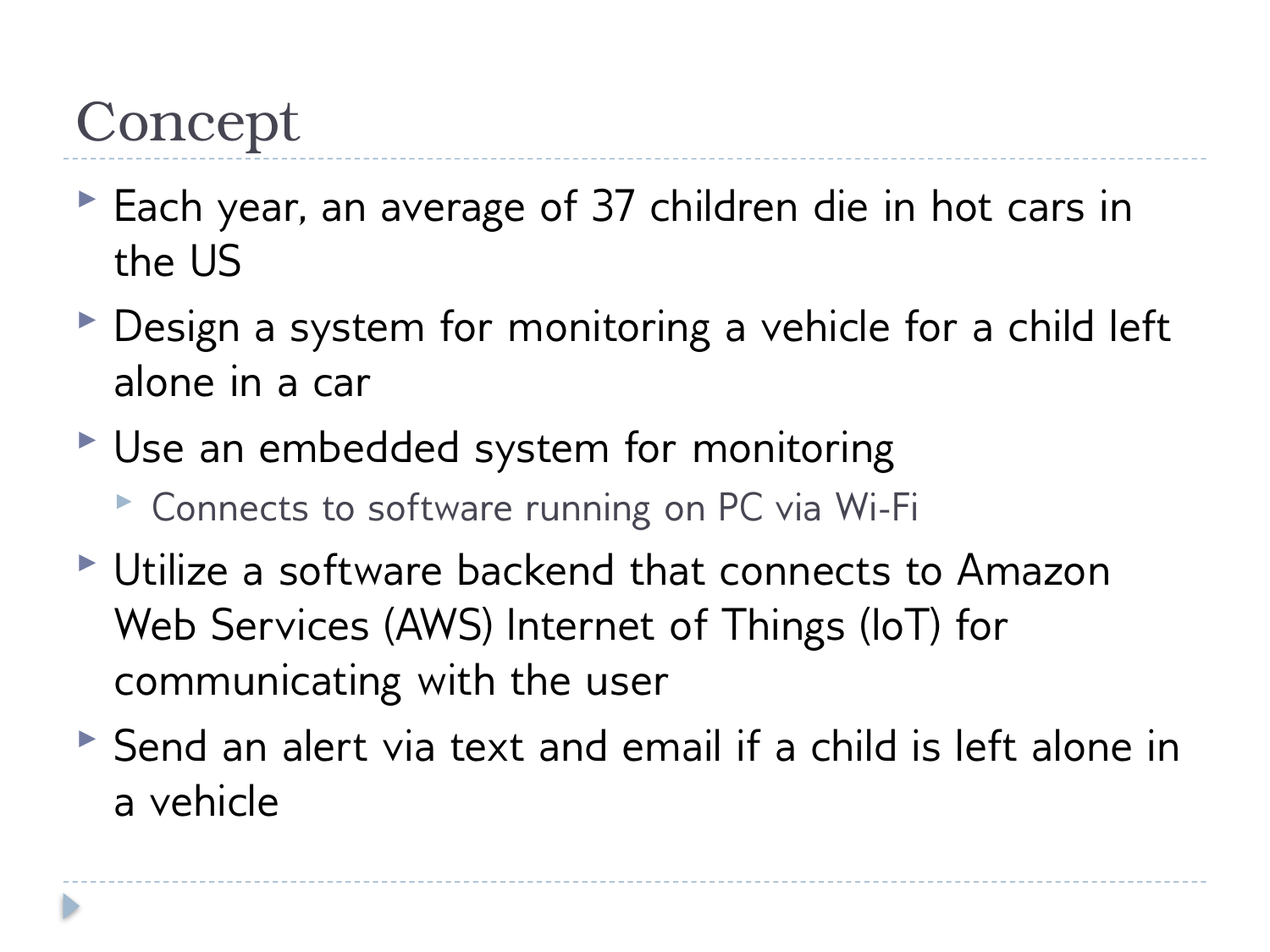

# Concept
Each year, an average of 37 children die in hot cars in the US
Design a system for monitoring a vehicle for a child left alone in a car
Use an embedded system for monitoring
Connects to software running on PC via Wi-Fi
Utilize a software backend that connects to Amazon Web Services (AWS) Internet of Things (IoT) for communicating with the user
Send an alert via text and email if a child is left alone in a vehicle